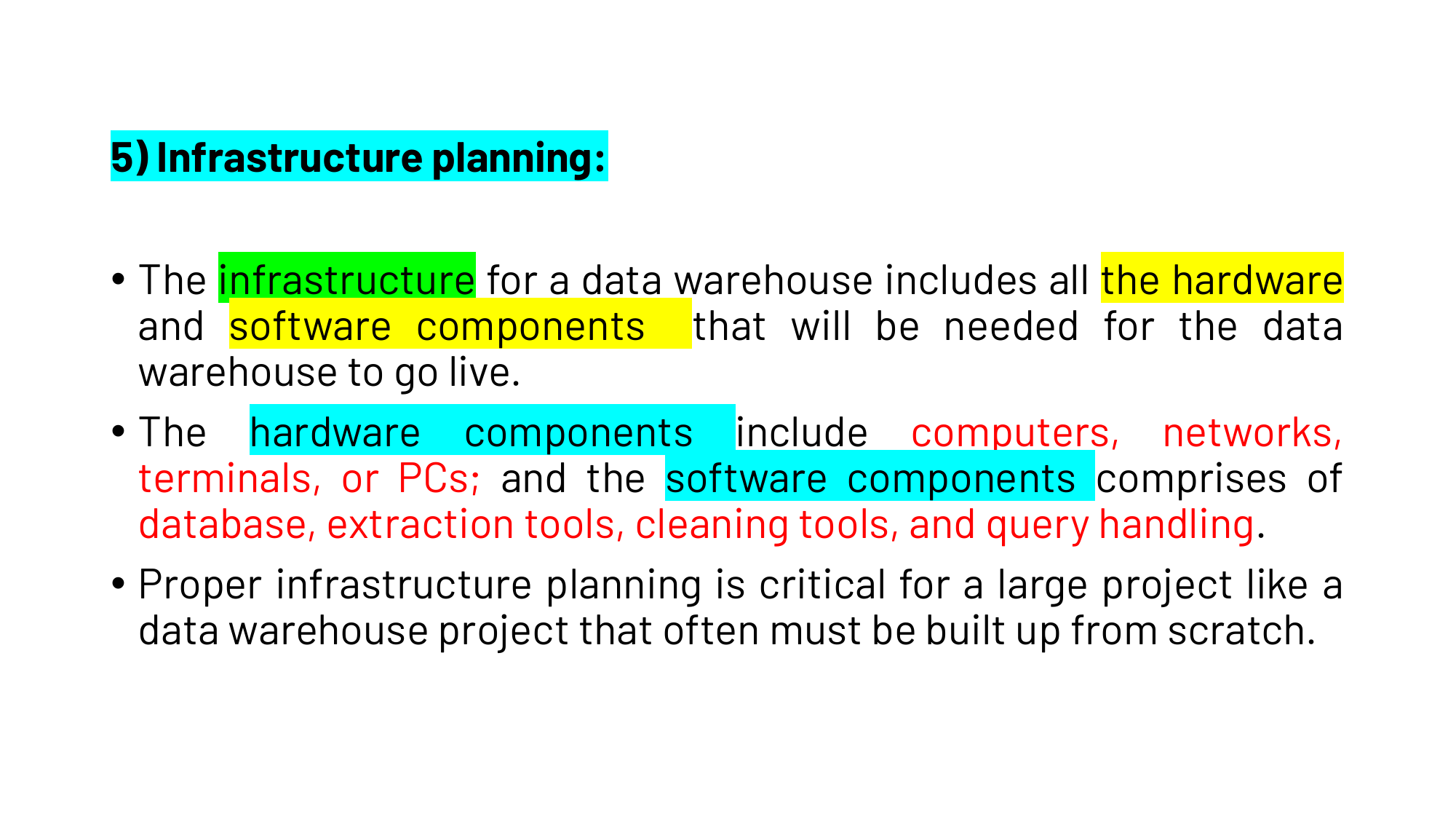

5) Infrastructure planning:

The infrastructure for a data warehouse includes all the hardware and software components  that will be needed for the data warehouse to go live.
The hardware components include computers, networks, terminals, or PCs; and the software components comprises of database, extraction tools, cleaning tools, and query handling.
Proper infrastructure planning is critical for a large project like a data warehouse project that often must be built up from scratch.